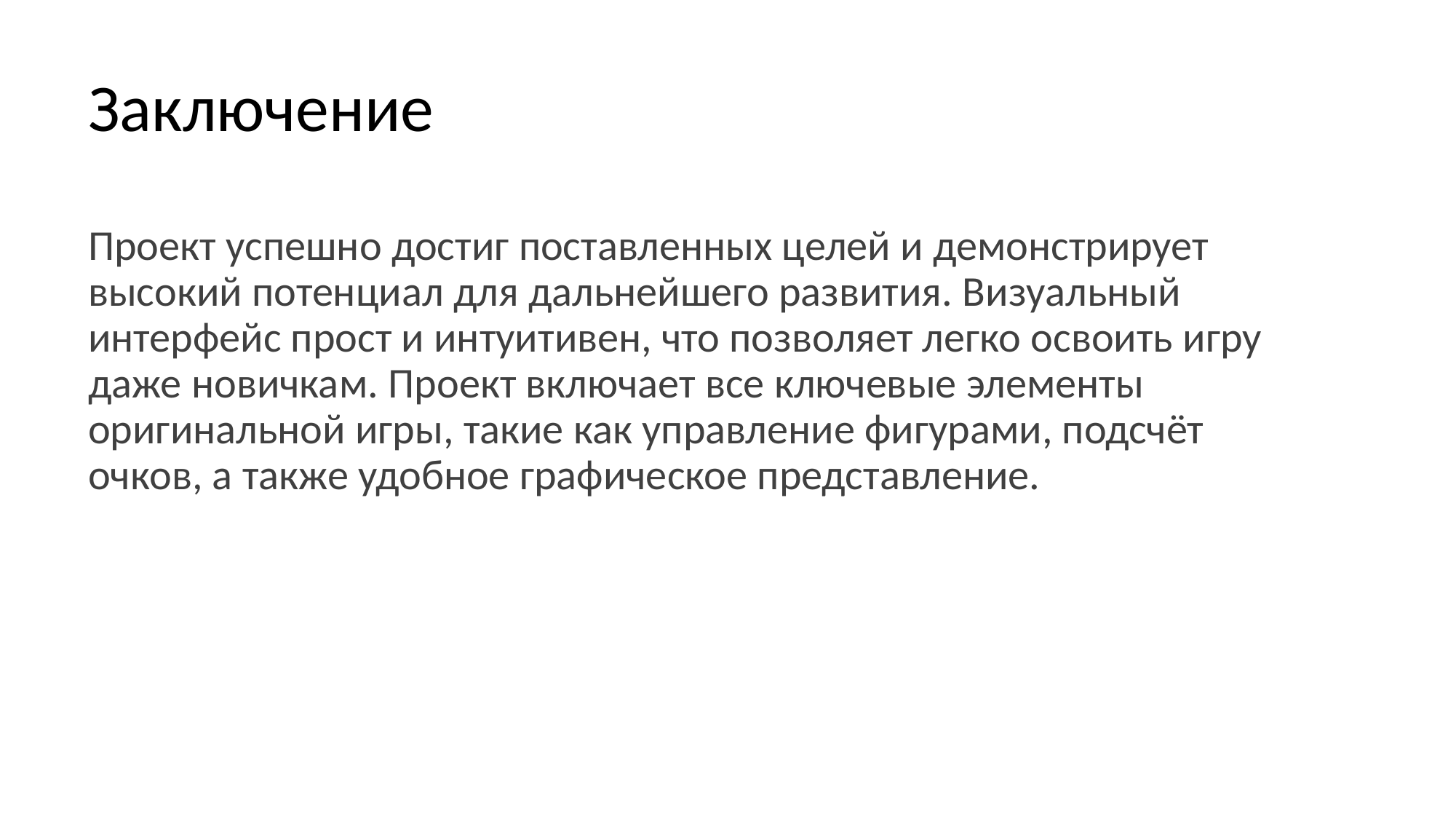

# Заключение
Проект успешно достиг поставленных целей и демонстрирует высокий потенциал для дальнейшего развития. Визуальный интерфейс прост и интуитивен, что позволяет легко освоить игру даже новичкам. Проект включает все ключевые элементы оригинальной игры, такие как управление фигурами, подсчёт очков, а также удобное графическое представление.